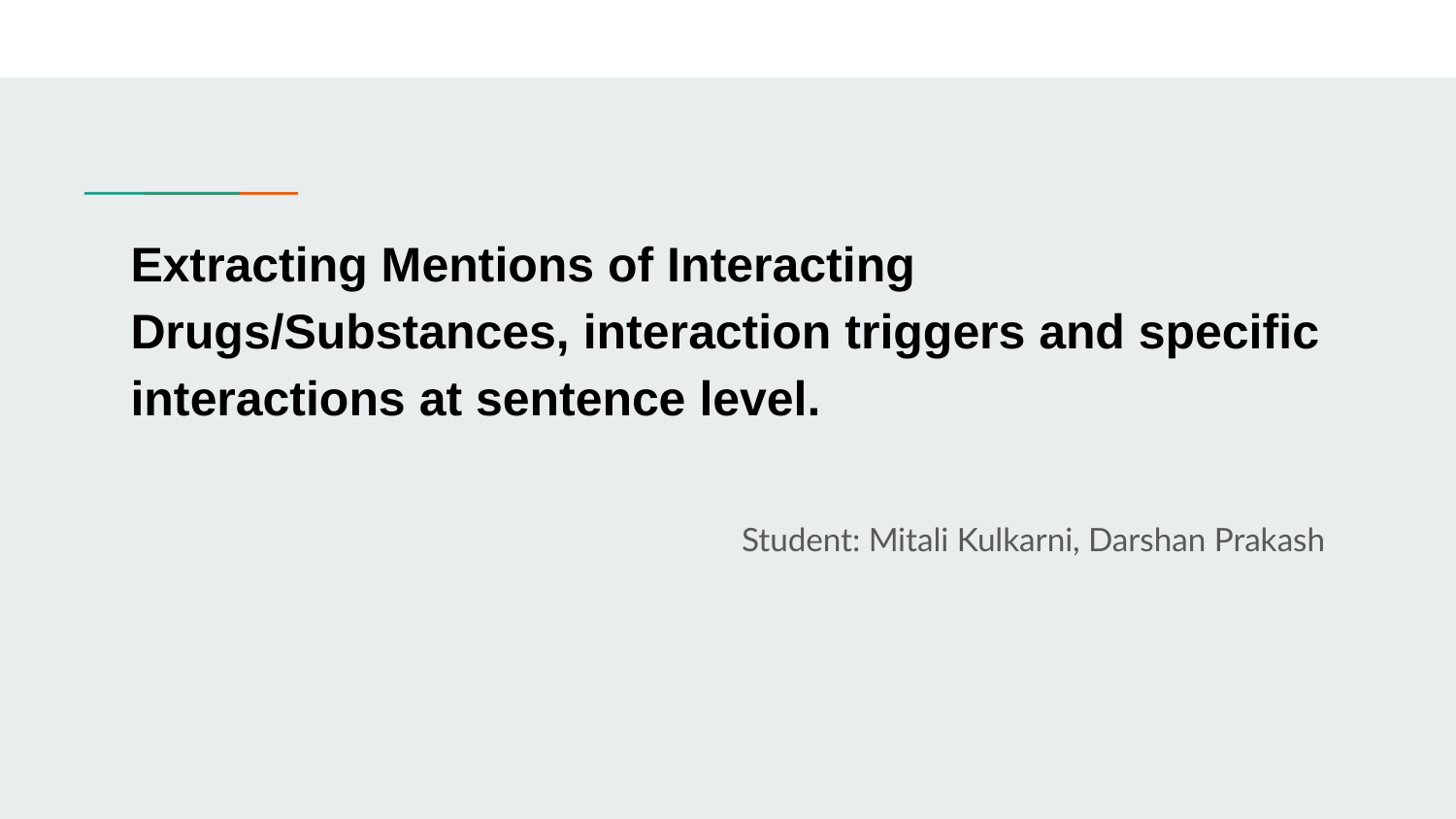

# Extracting Mentions of Interacting Drugs/Substances, interaction triggers and specific interactions at sentence level.
Student: Mitali Kulkarni, Darshan Prakash